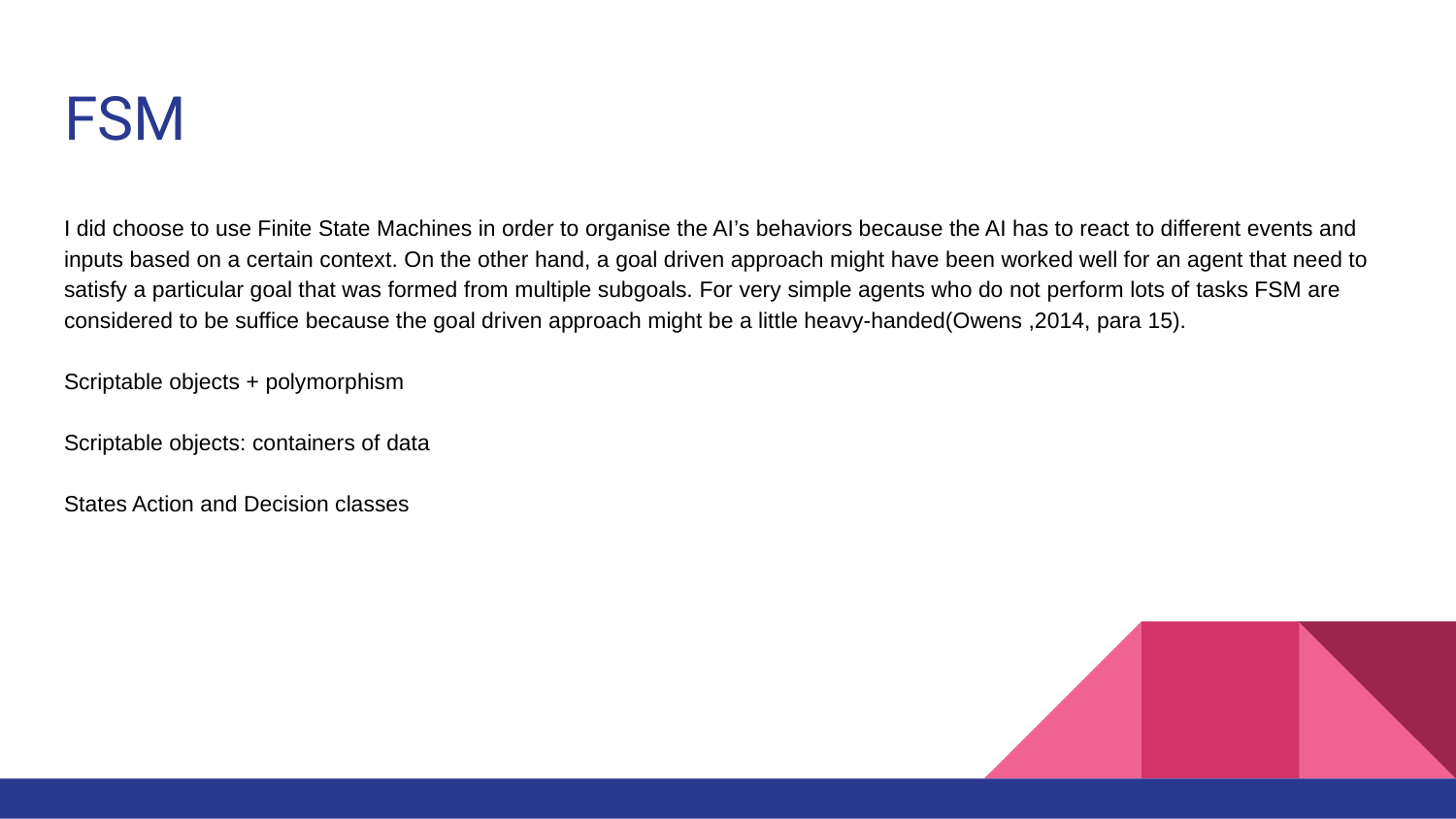

# FSM
I did choose to use Finite State Machines in order to organise the AI’s behaviors because the AI has to react to different events and inputs based on a certain context. On the other hand, a goal driven approach might have been worked well for an agent that need to satisfy a particular goal that was formed from multiple subgoals. For very simple agents who do not perform lots of tasks FSM are considered to be suffice because the goal driven approach might be a little heavy-handed(Owens ,2014, para 15).

Scriptable objects + polymorphism

Scriptable objects: containers of data

States Action and Decision classes